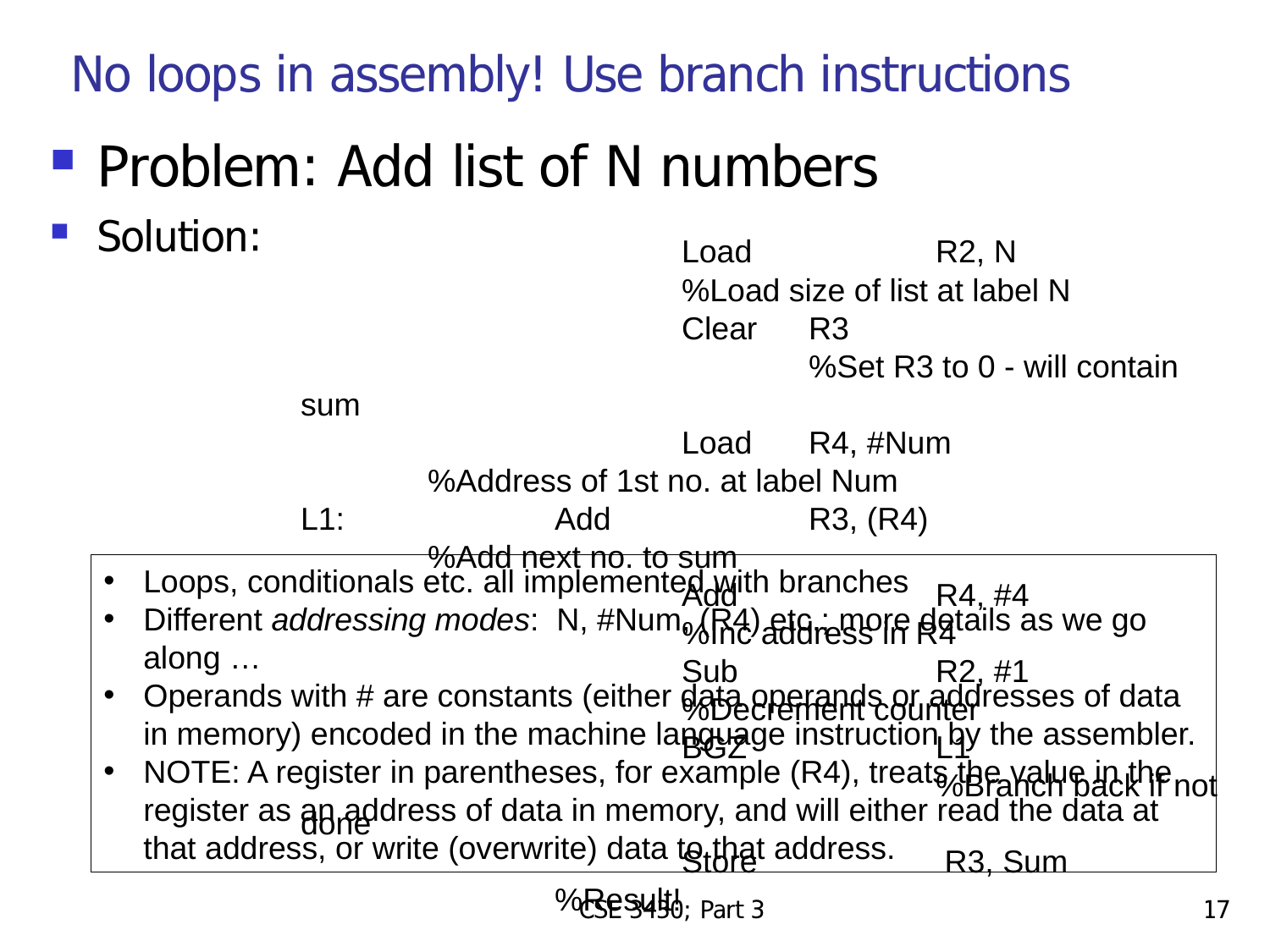

# No loops in assembly! Use branch instructions
Problem: Add list of N numbers
Solution:
			Load		R2, N					%Load size of list at label N
			Clear 	R3							%Set R3 to 0 - will contain sum
			Load 	R4, #Num			%Address of 1st no. at label Num
L1:		Add		R3, (R4)				%Add next no. to sum
			Add 		R4, #4					%Inc address in R4
			Sub		R2, #1					%Decrement counter
			BGZ		L1							%Branch back if not done
			Store		 R3, Sum			%Result!
Loops, conditionals etc. all implemented with branches
Different addressing modes:  N, #Num, (R4) etc.; more details as we go along …
Operands with # are constants (either data operands or addresses of data in memory) encoded in the machine language instruction by the assembler.
NOTE: A register in parentheses, for example (R4), treats the value in the register as an address of data in memory, and will either read the data at that address, or write (overwrite) data to that address.
CSE 3430; Part 3
17